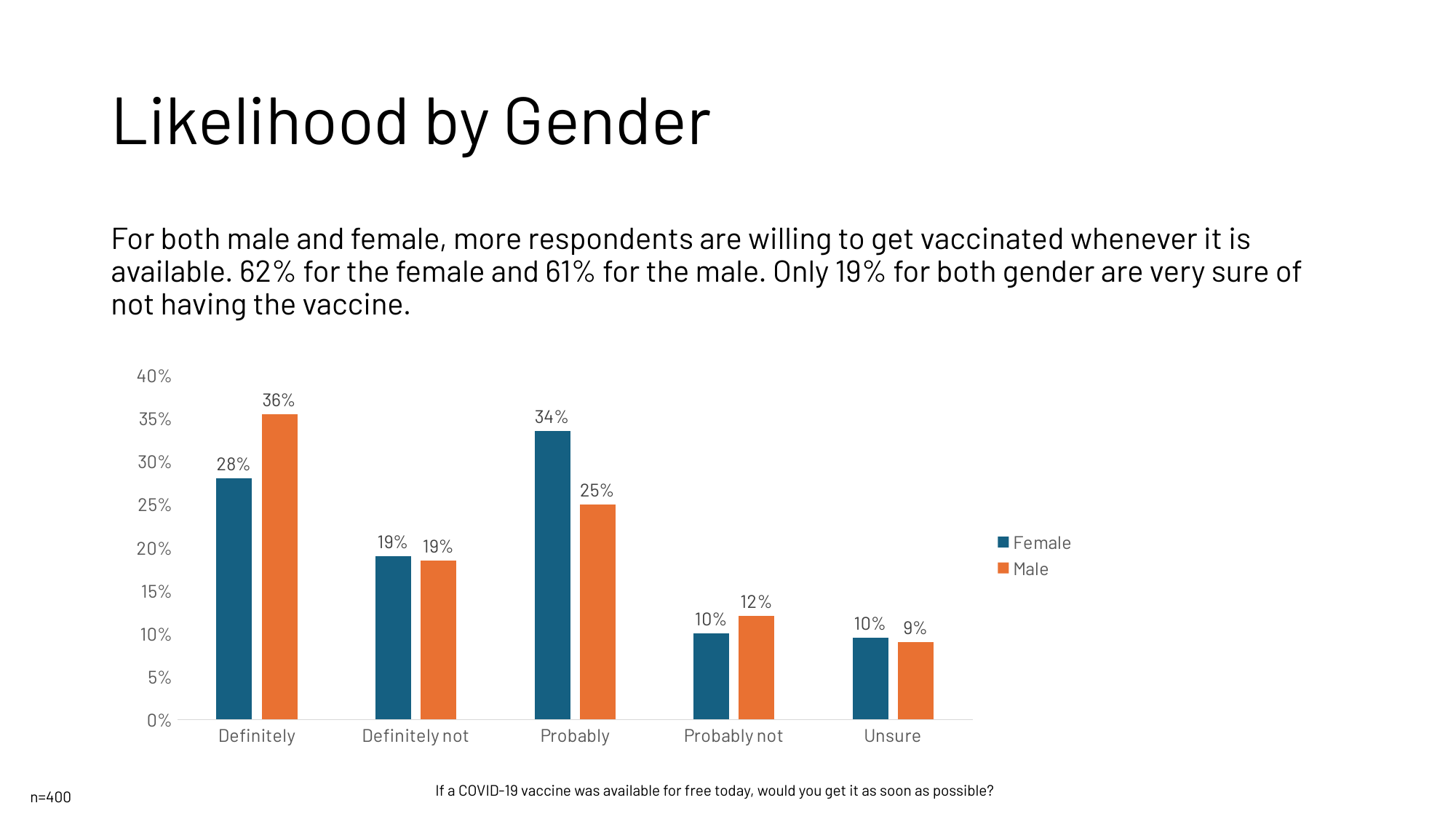

# Likelihood by Gender
For both male and female, more respondents are willing to get vaccinated whenever it is available. 62% for the female and 61% for the male. Only 19% for both gender are very sure of not having the vaccine.

### Chart

| Category | Female | Male |
|---|---|---|
| Definitely | 0.28 | 0.355 |
| Definitely not | 0.19 | 0.185 |
| Probably | 0.335 | 0.25 |
| Probably not | 0.1 | 0.12 |
| Unsure | 0.095 | 0.09 |
If a COVID-19 vaccine was available for free today, would you get it as soon as possible?
n=400